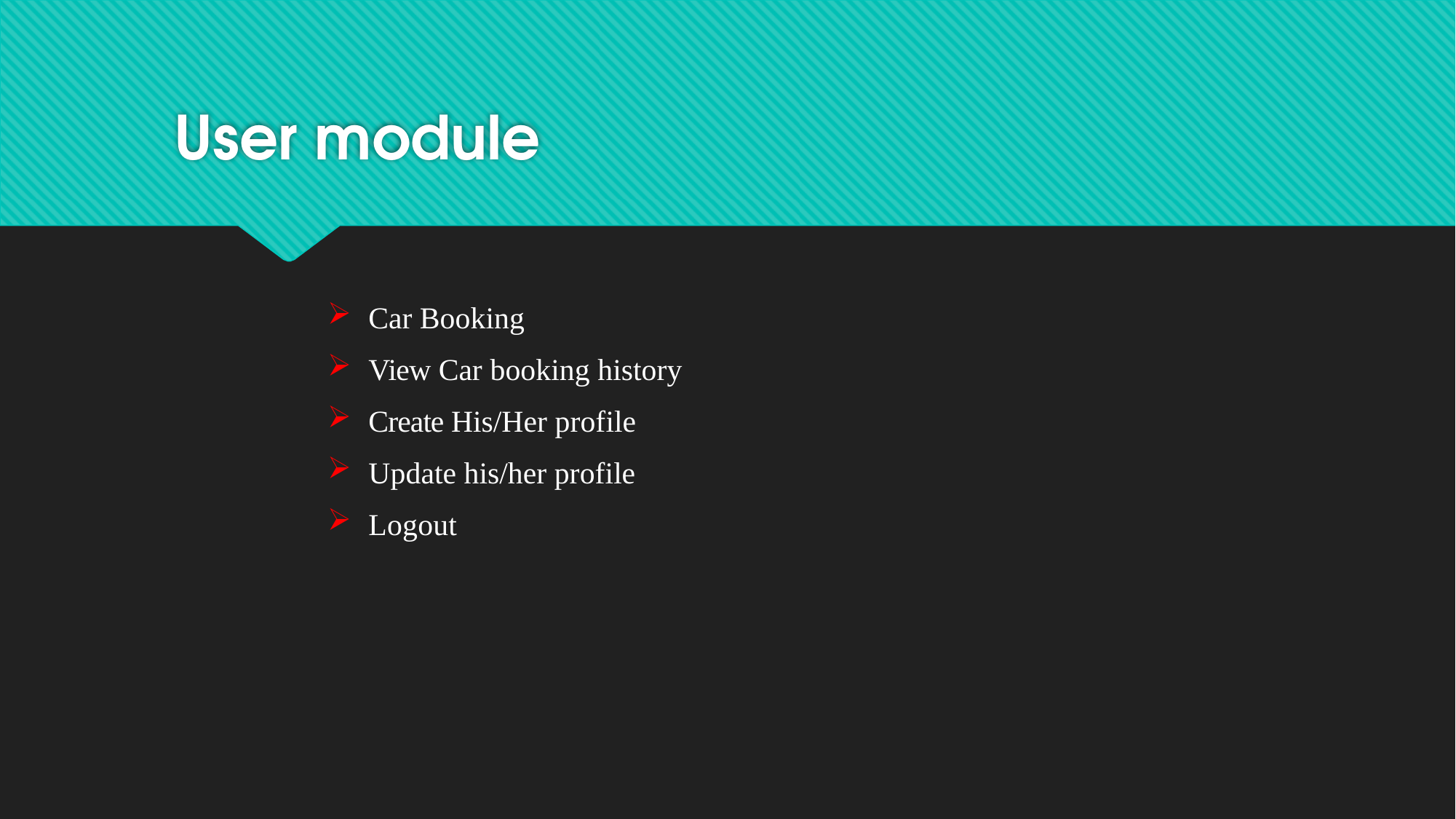

# User module
Car Booking
View Car booking history
Create His/Her profile
Update his/her profile
Logout